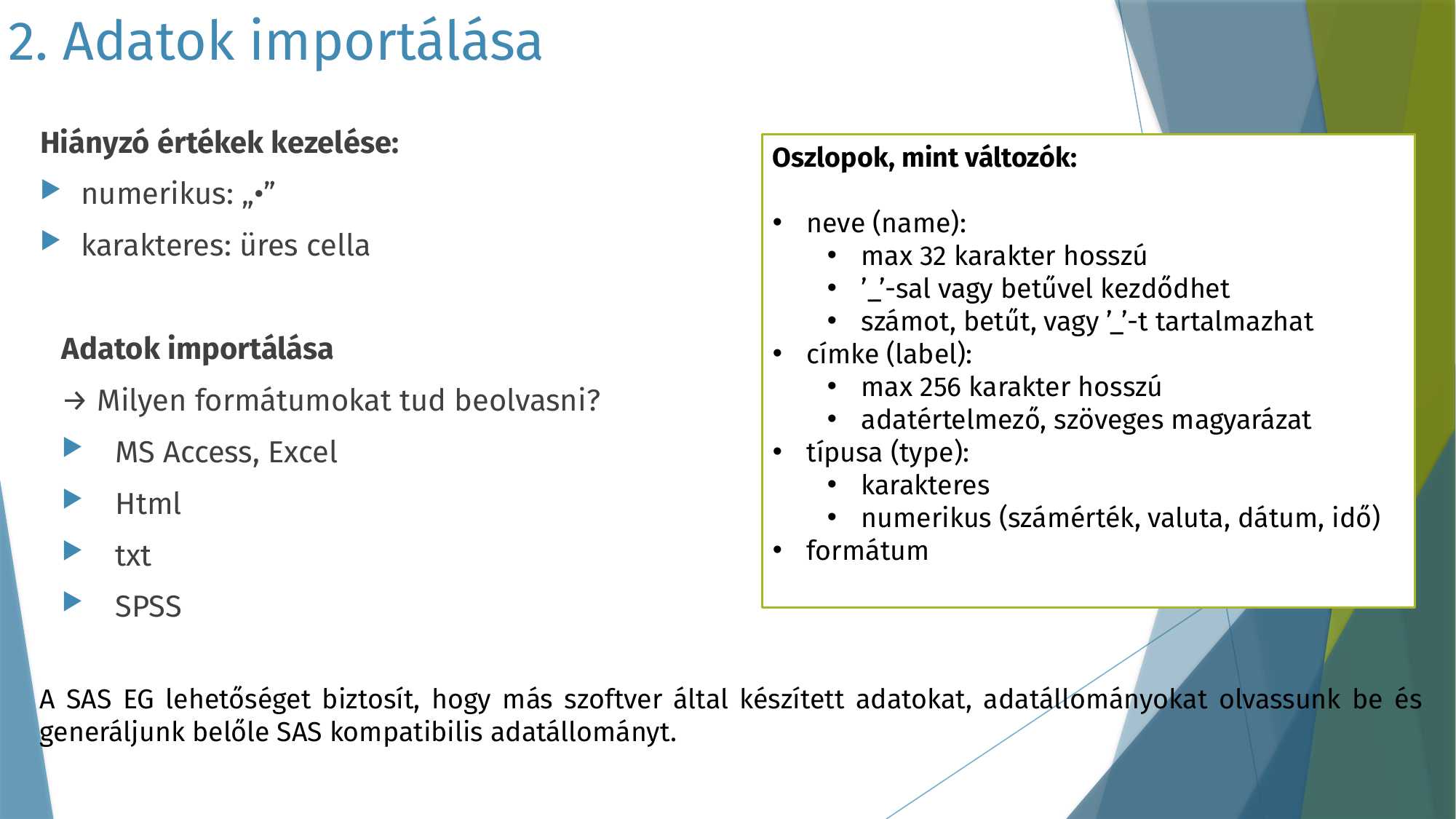

# 2. Adatok importálása
Hiányzó értékek kezelése:
numerikus: „•”
karakteres: üres cella

Adatok importálása
→ Milyen formátumokat tud beolvasni?
MS Access, Excel
Html
txt
SPSS

Oszlopok, mint változók:

neve (name):
max 32 karakter hosszú
’_’-sal vagy betűvel kezdődhet
számot, betűt, vagy ’_’-t tartalmazhat
címke (label):
max 256 karakter hosszú
adatértelmező, szöveges magyarázat
típusa (type):
karakteres
numerikus (számérték, valuta, dátum, idő)
formátum

A SAS EG lehetőséget biztosít, hogy más szoftver által készített adatokat, adatállományokat olvassunk be és generáljunk belőle SAS kompatibilis adatállományt.